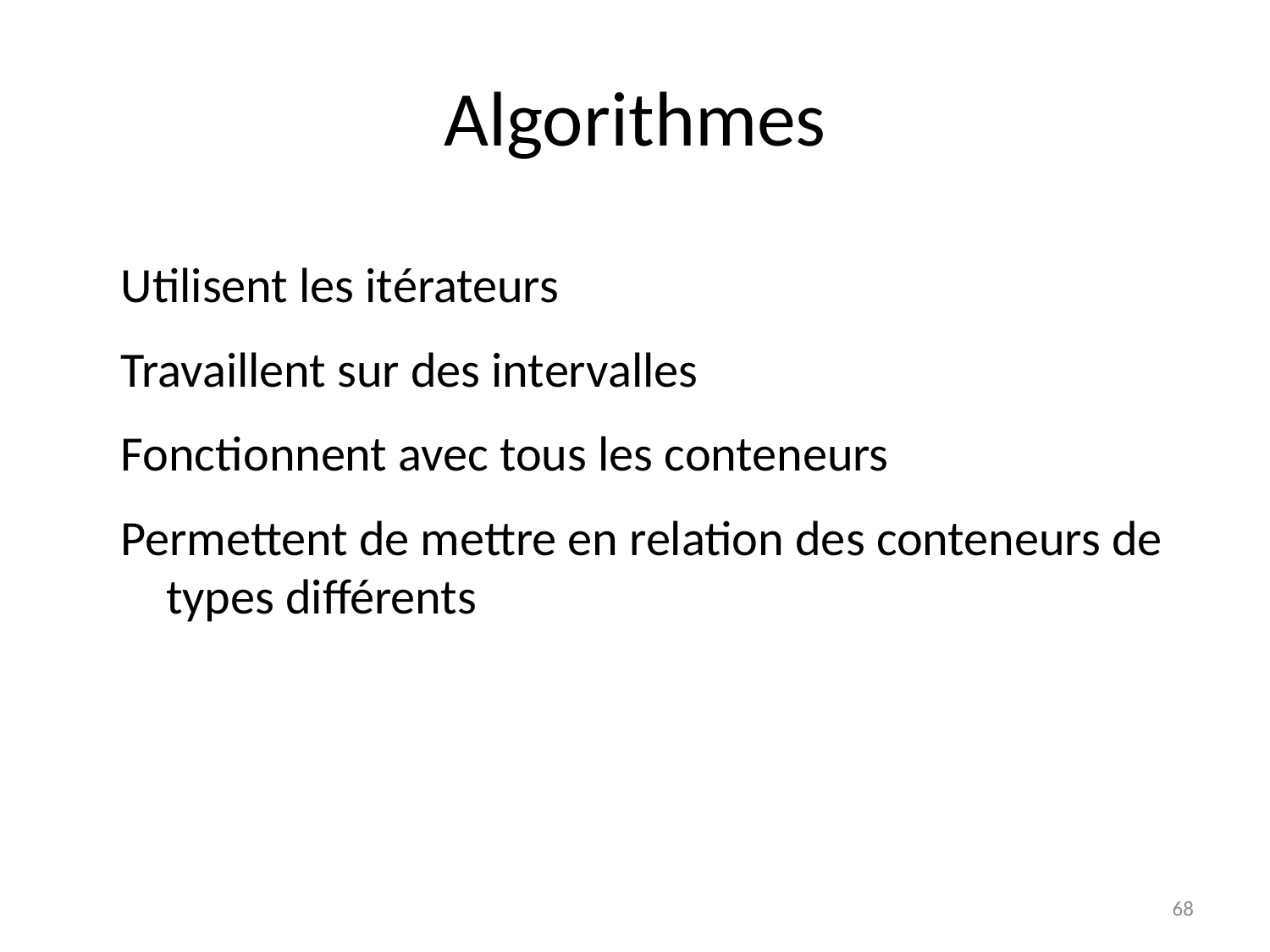

Algorithmes
Utilisent les itérateurs
Travaillent sur des intervalles
Fonctionnent avec tous les conteneurs
Permettent de mettre en relation des conteneurs de types différents
68